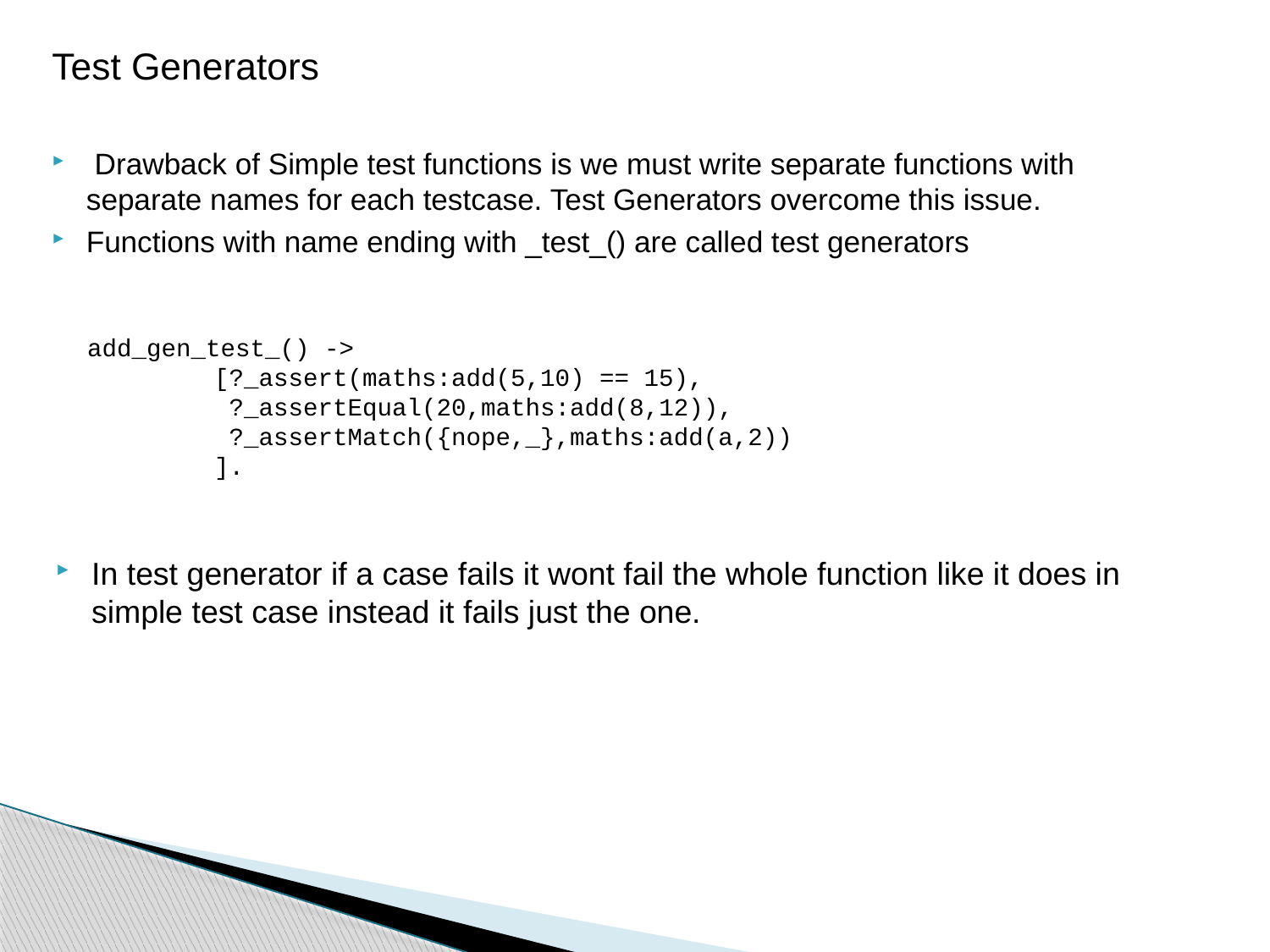

Test Generators

 Drawback of Simple test functions is we must write separate functions with separate names for each testcase. Test Generators overcome this issue.
Functions with name ending with _test_() are called test generators

add_gen_test_() ->
	[?_assert(maths:add(5,10) == 15),
	 ?_assertEqual(20,maths:add(8,12)),
	 ?_assertMatch({nope,_},maths:add(a,2))
	].
In test generator if a case fails it wont fail the whole function like it does in simple test case instead it fails just the one.